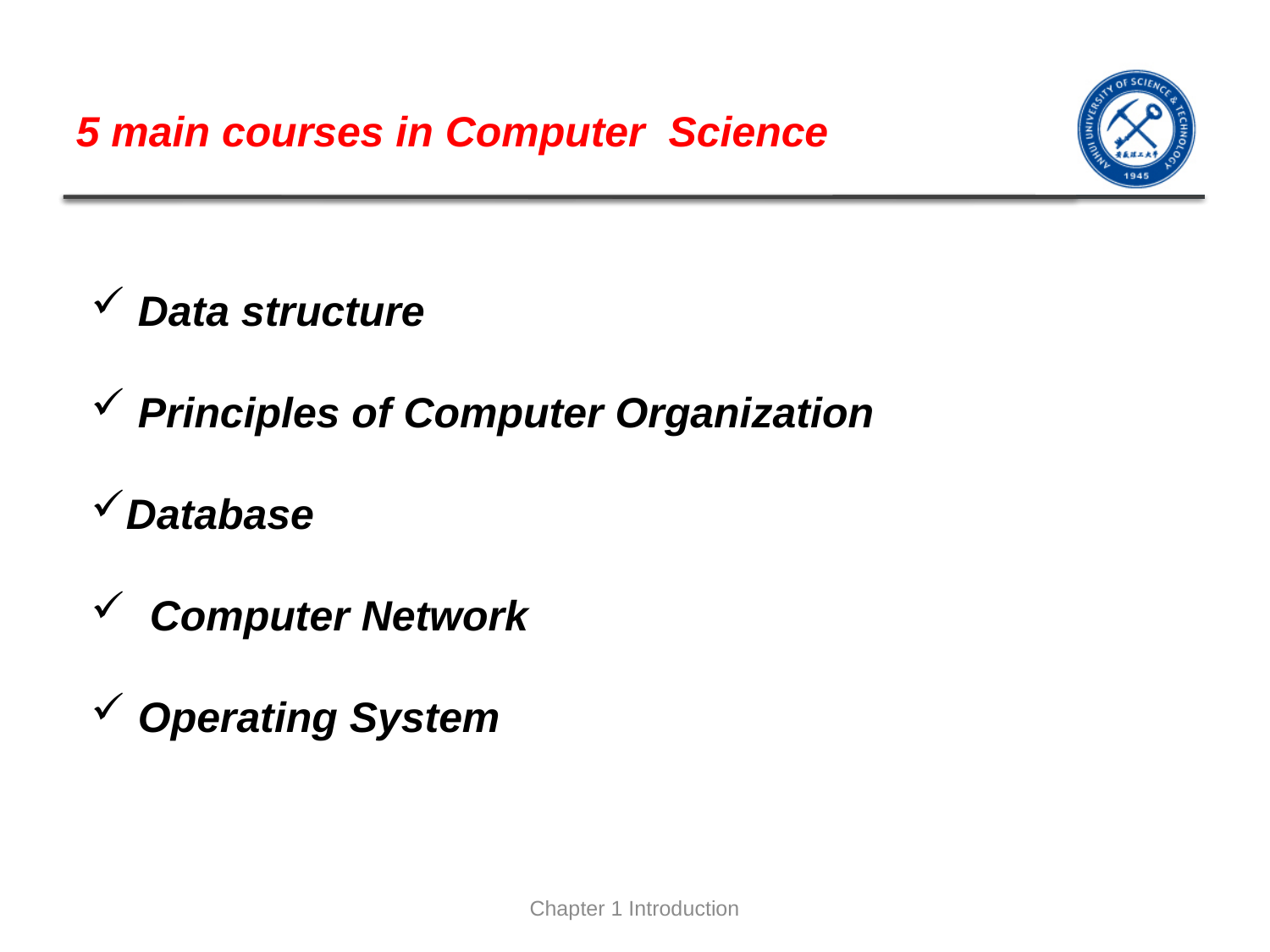

5 main courses in Computer  Science
 Data structure
 Principles of Computer Organization
Database
  Computer Network
 Operating System
Chapter 1 Introduction